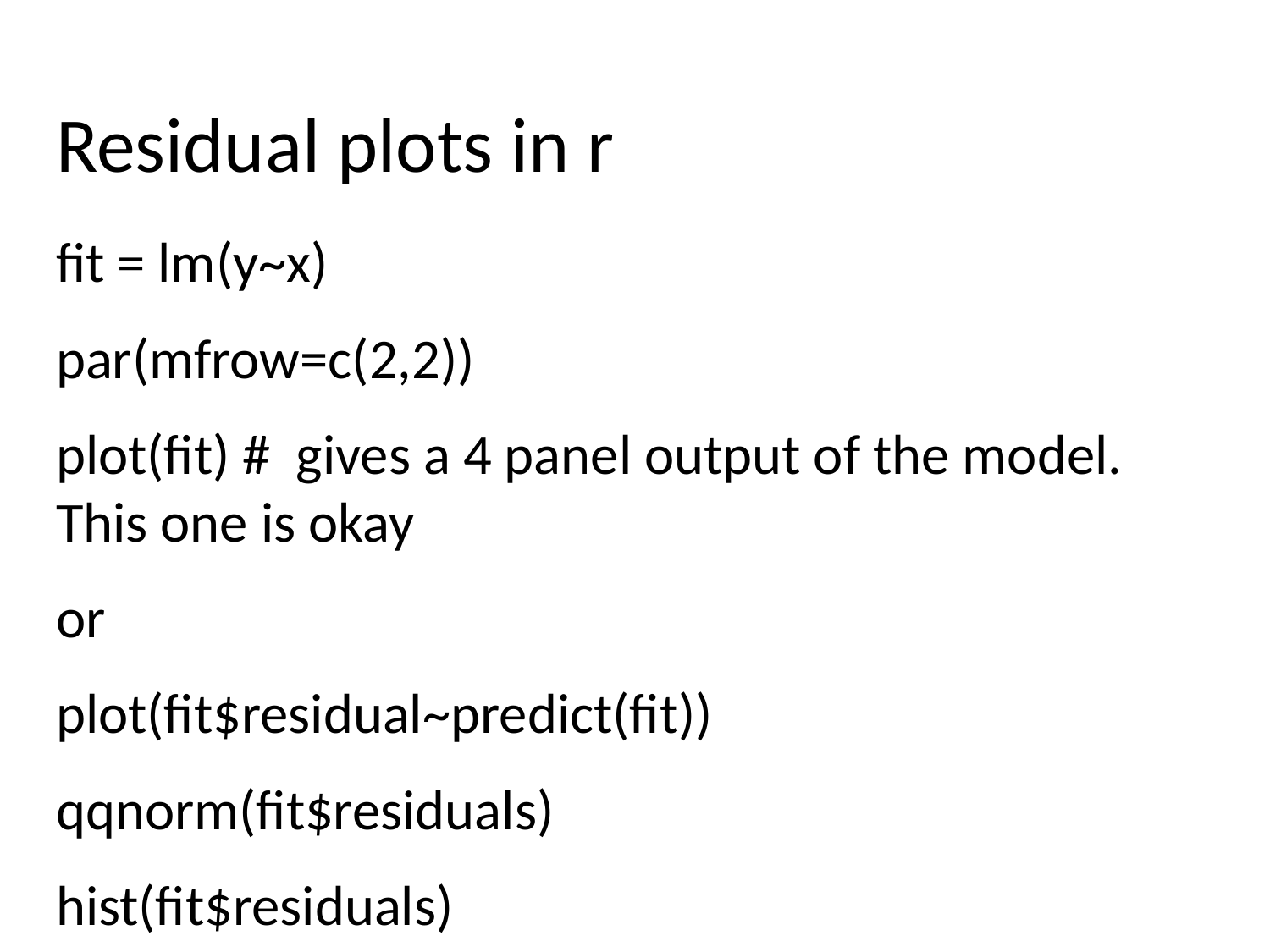

# Residual plots in r
fit = lm(y~x)
par(mfrow=c(2,2))
plot(fit) #  gives a 4 panel output of the model. This one is okay
or
plot(fit$residual~predict(fit))
qqnorm(fit$residuals)
hist(fit$residuals)